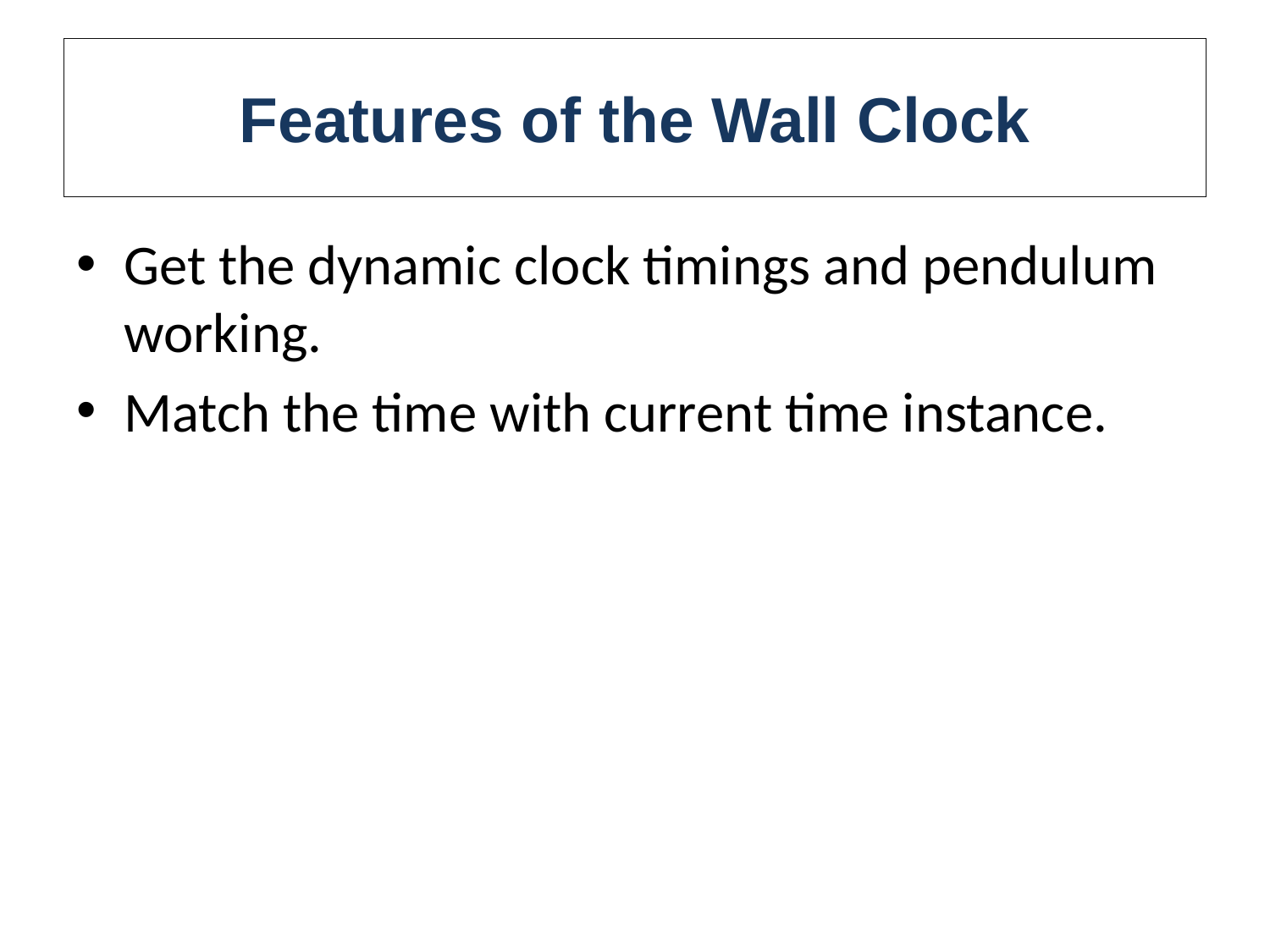

# Features of the Wall Clock
Get the dynamic clock timings and pendulum working.
Match the time with current time instance.